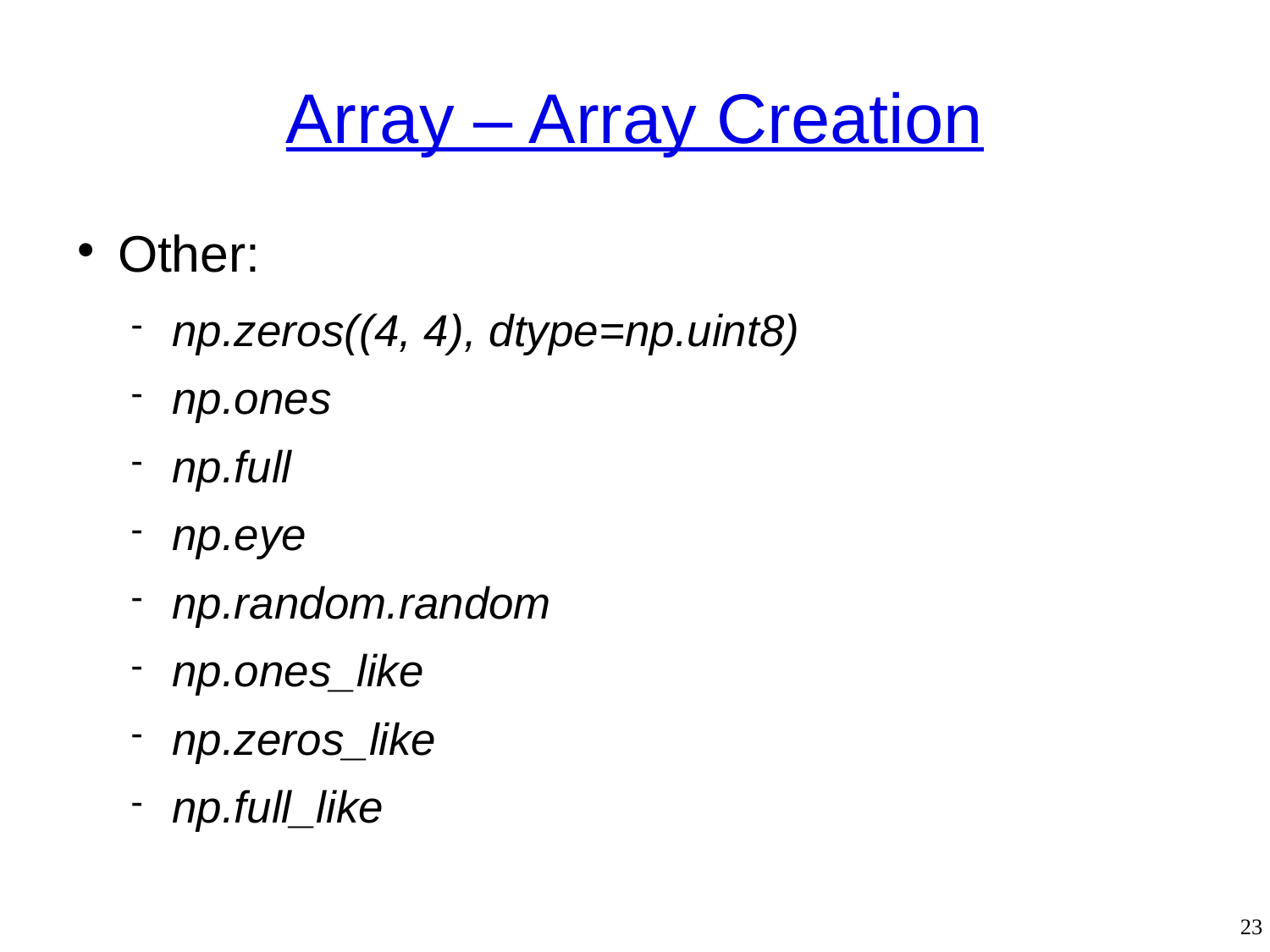

# Array – Array Creation
Other:
np.zeros((4, 4), dtype=np.uint8)
np.ones
np.full
np.eye
np.random.random
np.ones_like
np.zeros_like
np.full_like

23